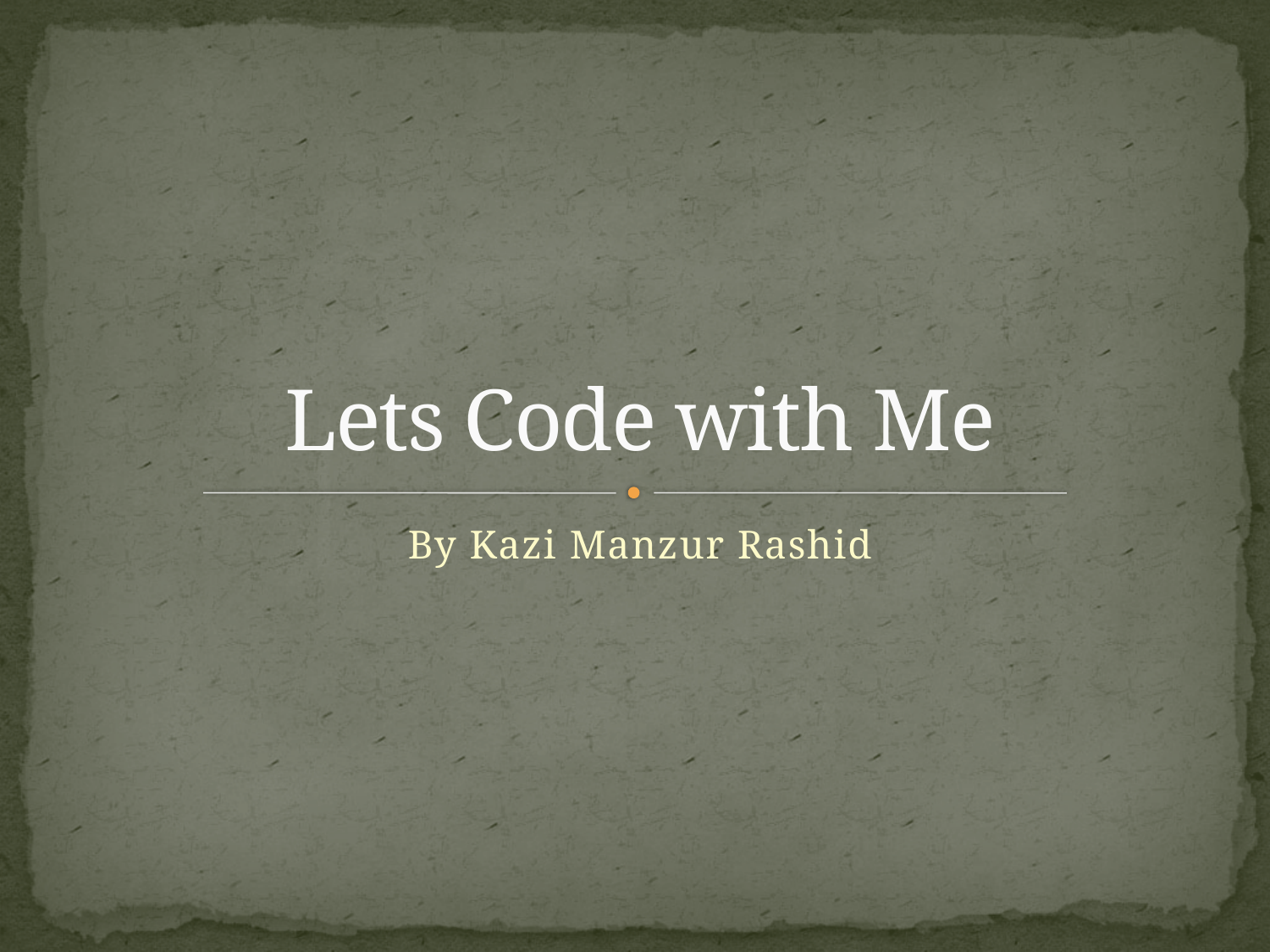

# Lets Code with Me
By Kazi Manzur Rashid